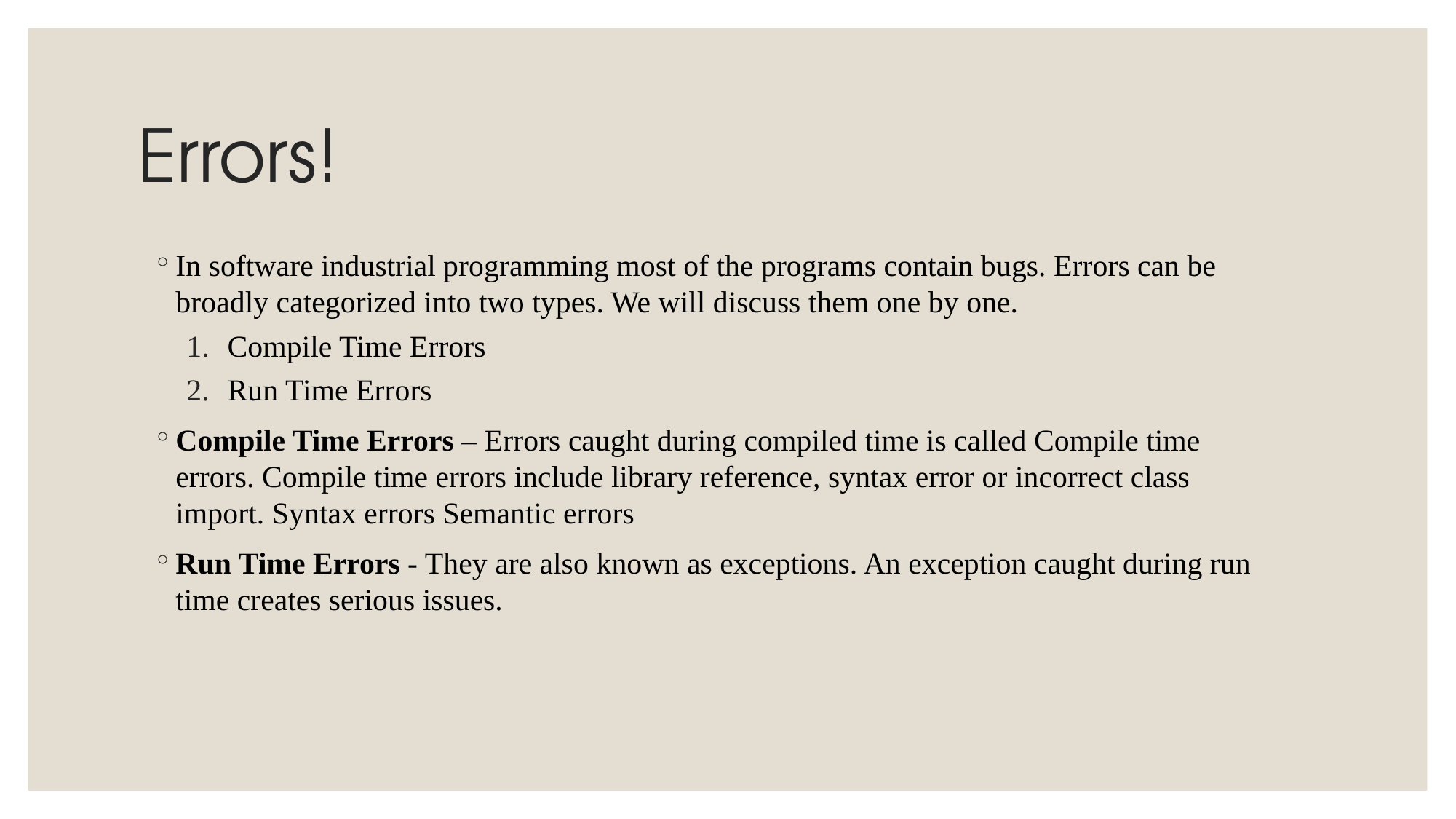

# Errors!
In software industrial programming most of the programs contain bugs. Errors can be broadly categorized into two types. We will discuss them one by one.
Compile Time Errors
Run Time Errors
Compile Time Errors – Errors caught during compiled time is called Compile time errors. Compile time errors include library reference, syntax error or incorrect class import. Syntax errors Semantic errors
Run Time Errors - They are also known as exceptions. An exception caught during run time creates serious issues.